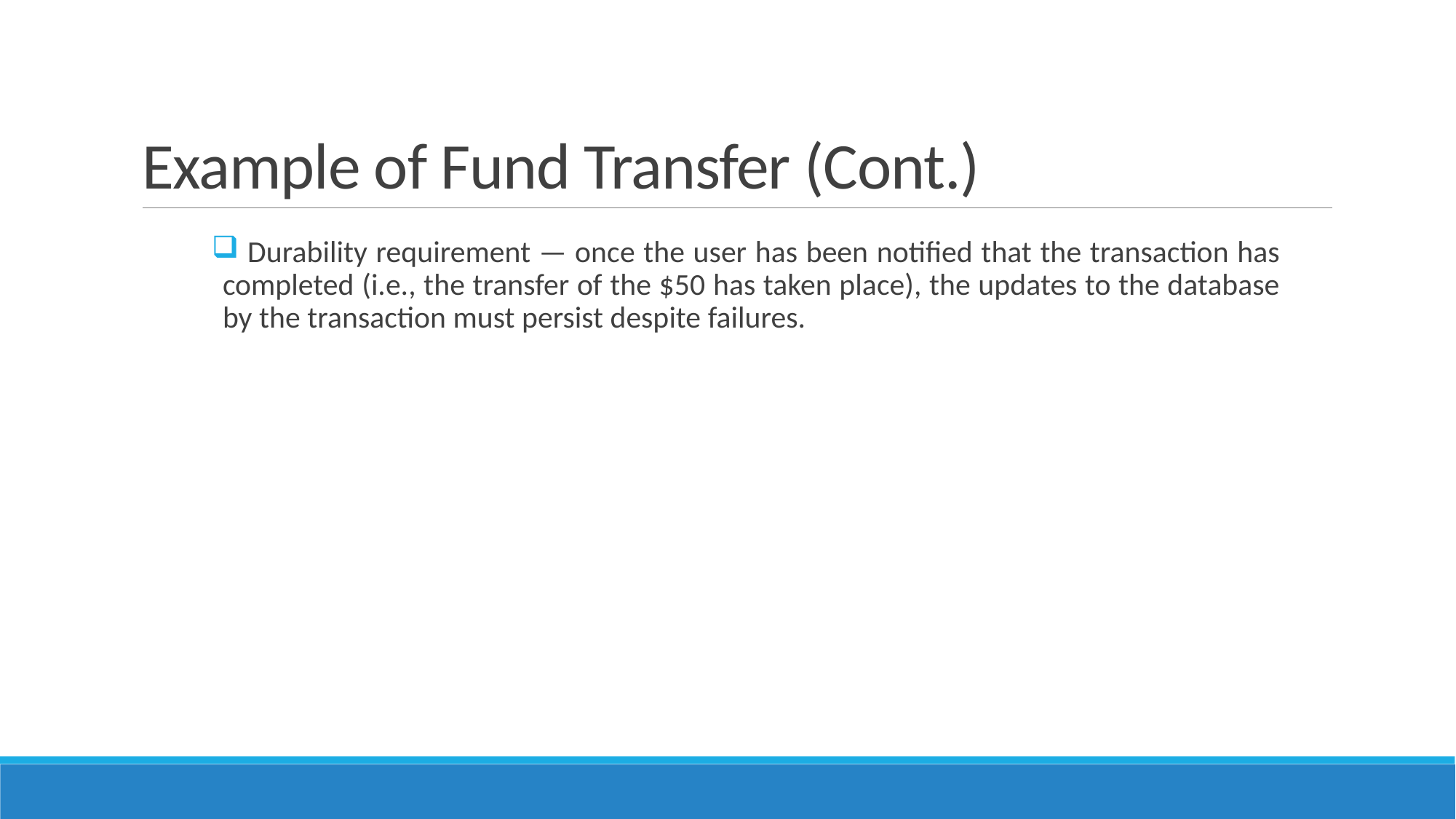

# Example of Fund Transfer (Cont.)
 Durability requirement — once the user has been notified that the transaction has completed (i.e., the transfer of the $50 has taken place), the updates to the database by the transaction must persist despite failures.